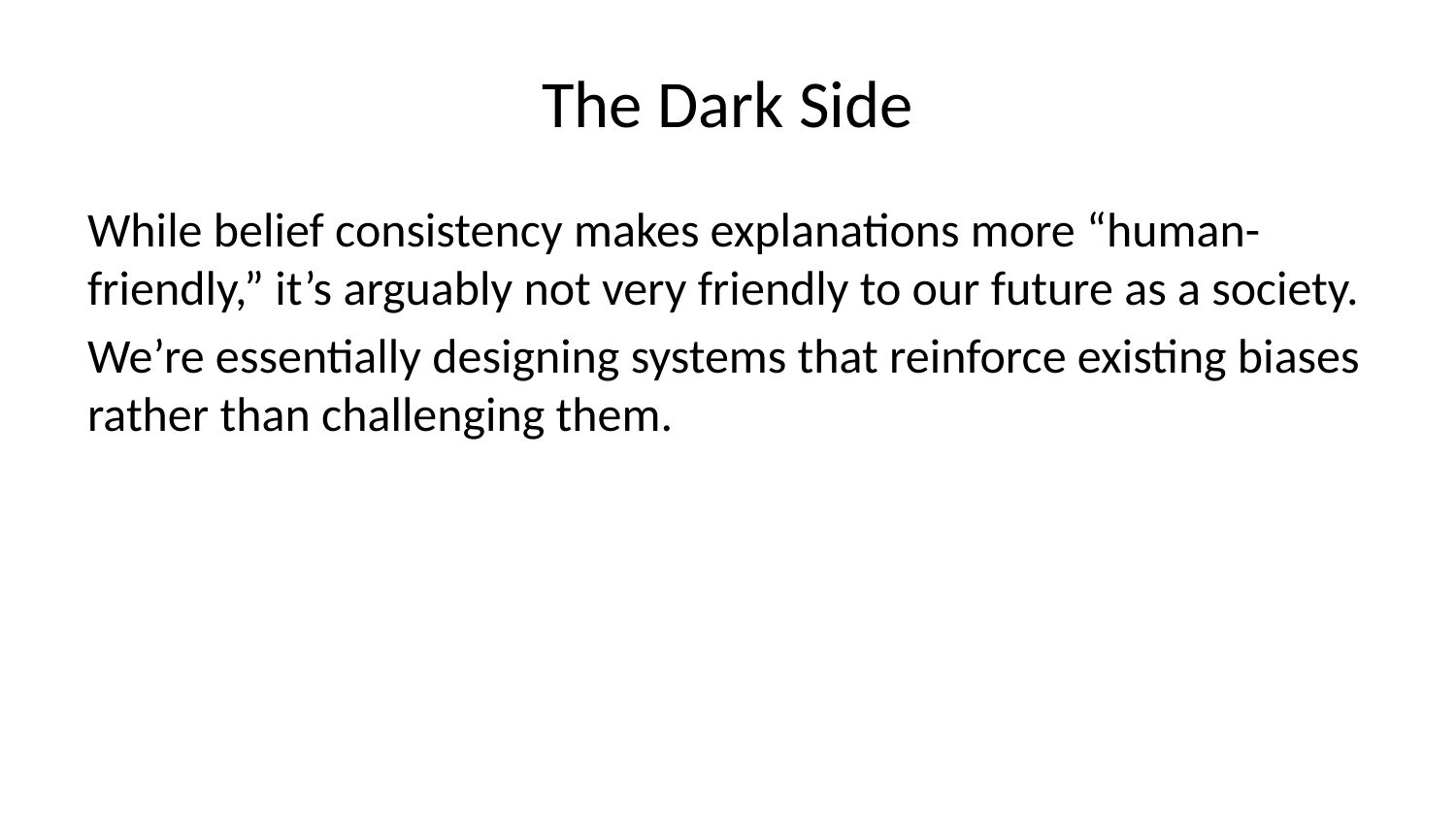

# The Dark Side
While belief consistency makes explanations more “human-friendly,” it’s arguably not very friendly to our future as a society.
We’re essentially designing systems that reinforce existing biases rather than challenging them.